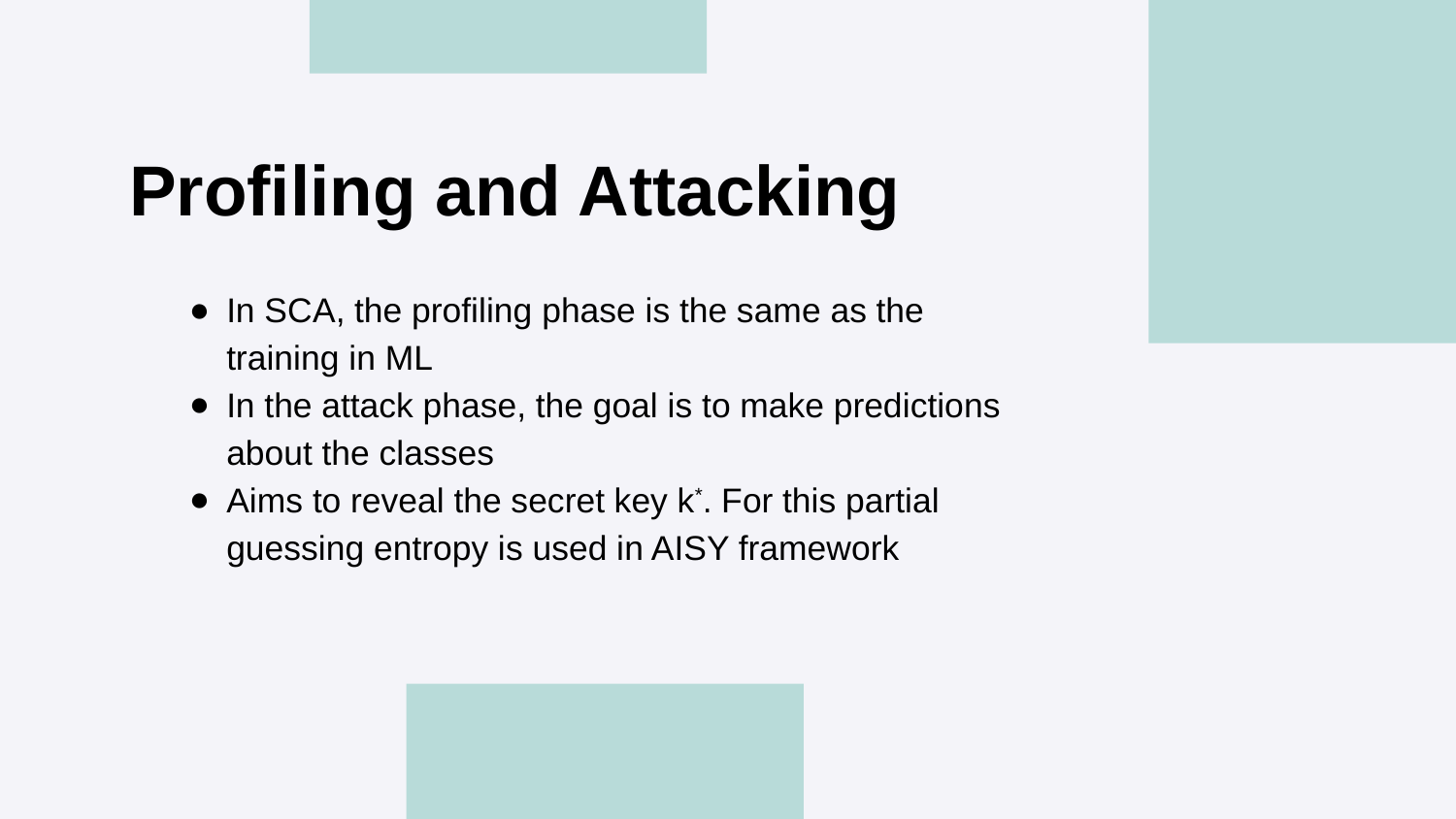

# Profiling and Attacking

In SCA, the profiling phase is the same as the training in ML
In the attack phase, the goal is to make predictions about the classes
Aims to reveal the secret key k*. For this partial guessing entropy is used in AISY framework